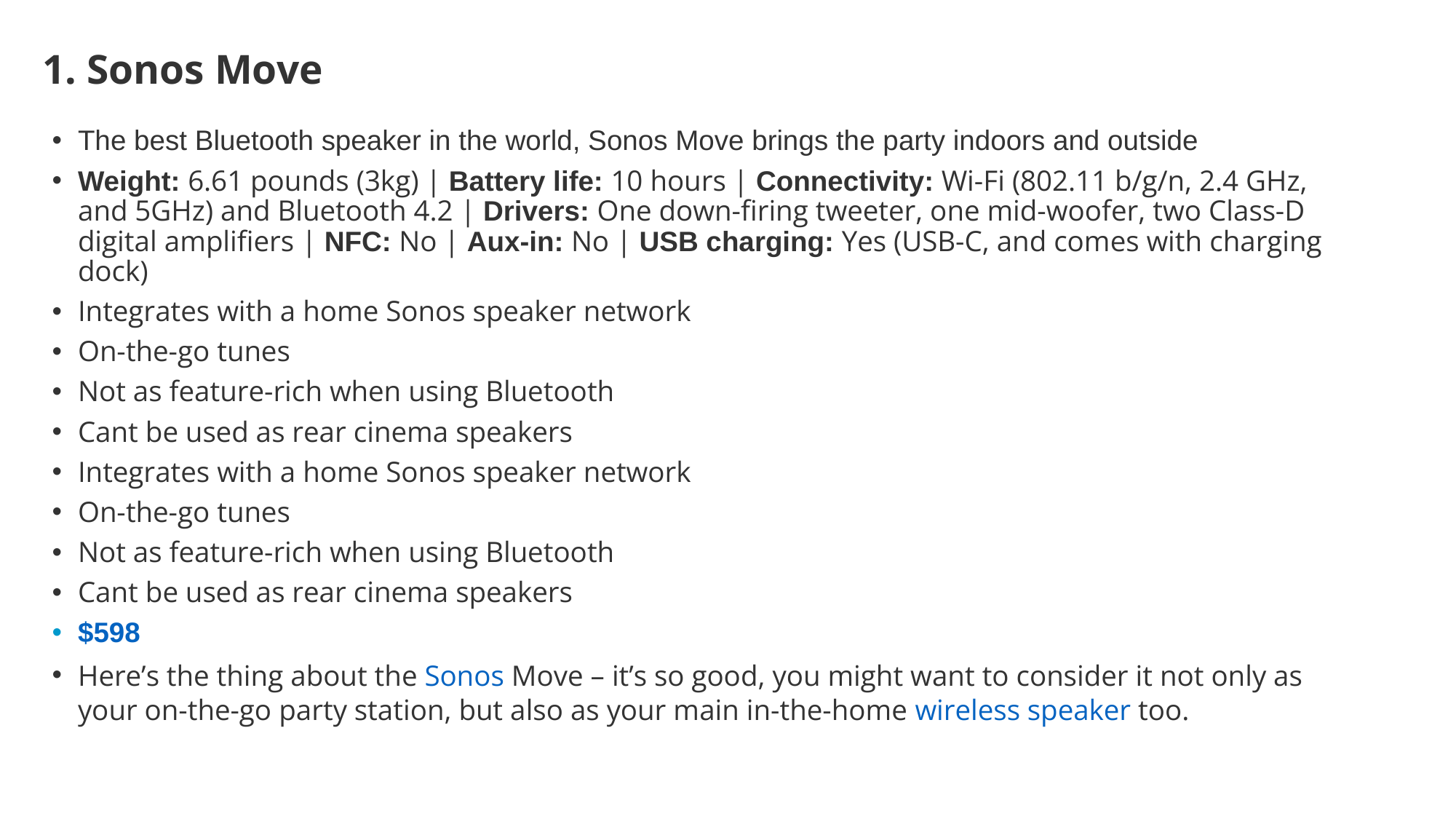

# 1. Sonos Move
The best Bluetooth speaker in the world, Sonos Move brings the party indoors and outside
Weight: 6.61 pounds (3kg) | Battery life: 10 hours | Connectivity: Wi-Fi (802.11 b/g/n, 2.4 GHz, and 5GHz) and Bluetooth 4.2 | Drivers: One down-firing tweeter, one mid-woofer, two Class-D digital amplifiers | NFC: No | Aux-in: No | USB charging: Yes (USB-C, and comes with charging dock)
Integrates with a home Sonos speaker network
On-the-go tunes
Not as feature-rich when using Bluetooth
Cant be used as rear cinema speakers
Integrates with a home Sonos speaker network
On-the-go tunes
Not as feature-rich when using Bluetooth
Cant be used as rear cinema speakers
$598
Here’s the thing about the Sonos Move – it’s so good, you might want to consider it not only as your on-the-go party station, but also as your main in-the-home wireless speaker too.